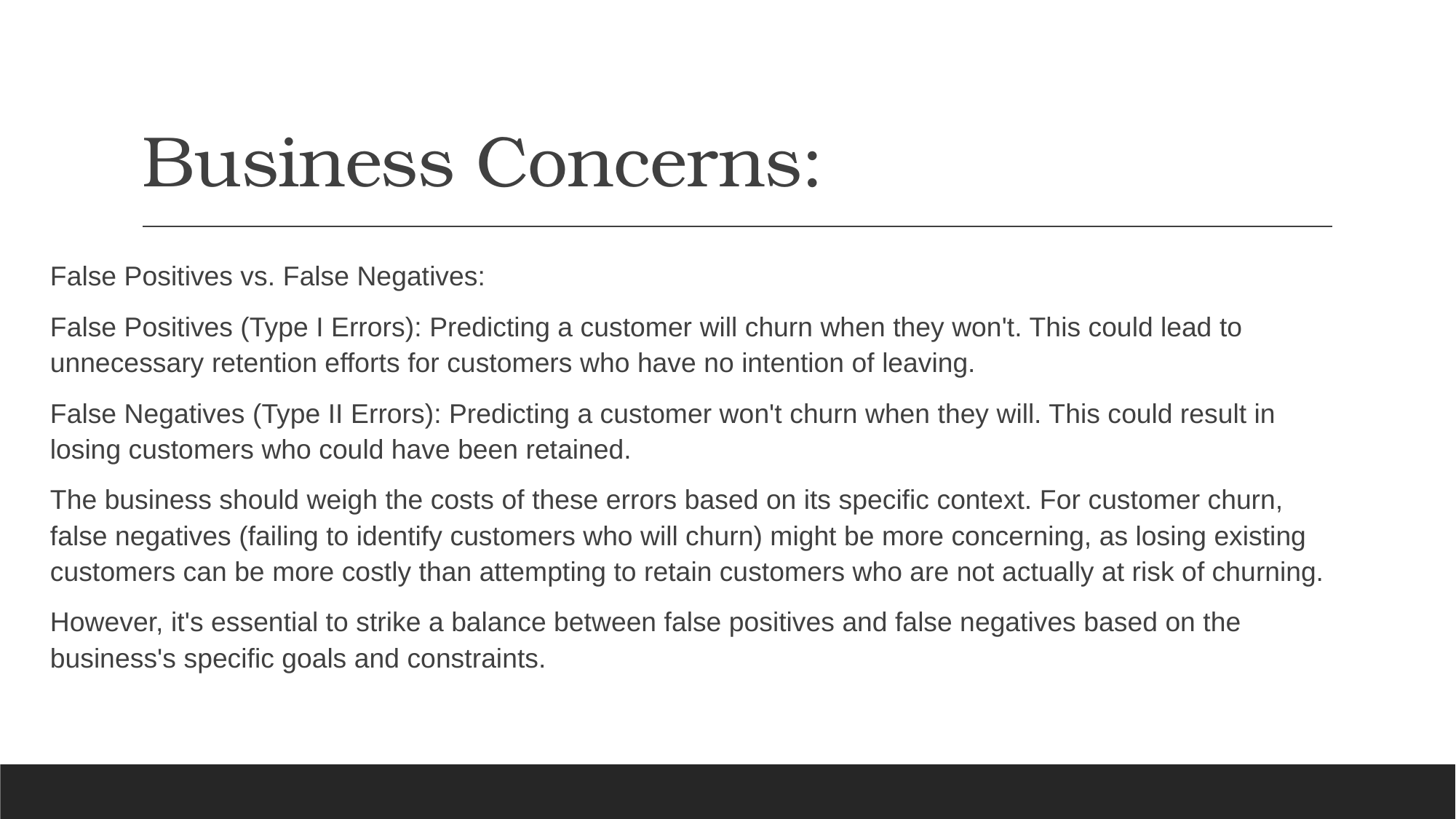

# Business Concerns:
False Positives vs. False Negatives:
False Positives (Type I Errors): Predicting a customer will churn when they won't. This could lead to unnecessary retention efforts for customers who have no intention of leaving.
False Negatives (Type II Errors): Predicting a customer won't churn when they will. This could result in losing customers who could have been retained.
The business should weigh the costs of these errors based on its specific context. For customer churn, false negatives (failing to identify customers who will churn) might be more concerning, as losing existing customers can be more costly than attempting to retain customers who are not actually at risk of churning.
However, it's essential to strike a balance between false positives and false negatives based on the business's specific goals and constraints.